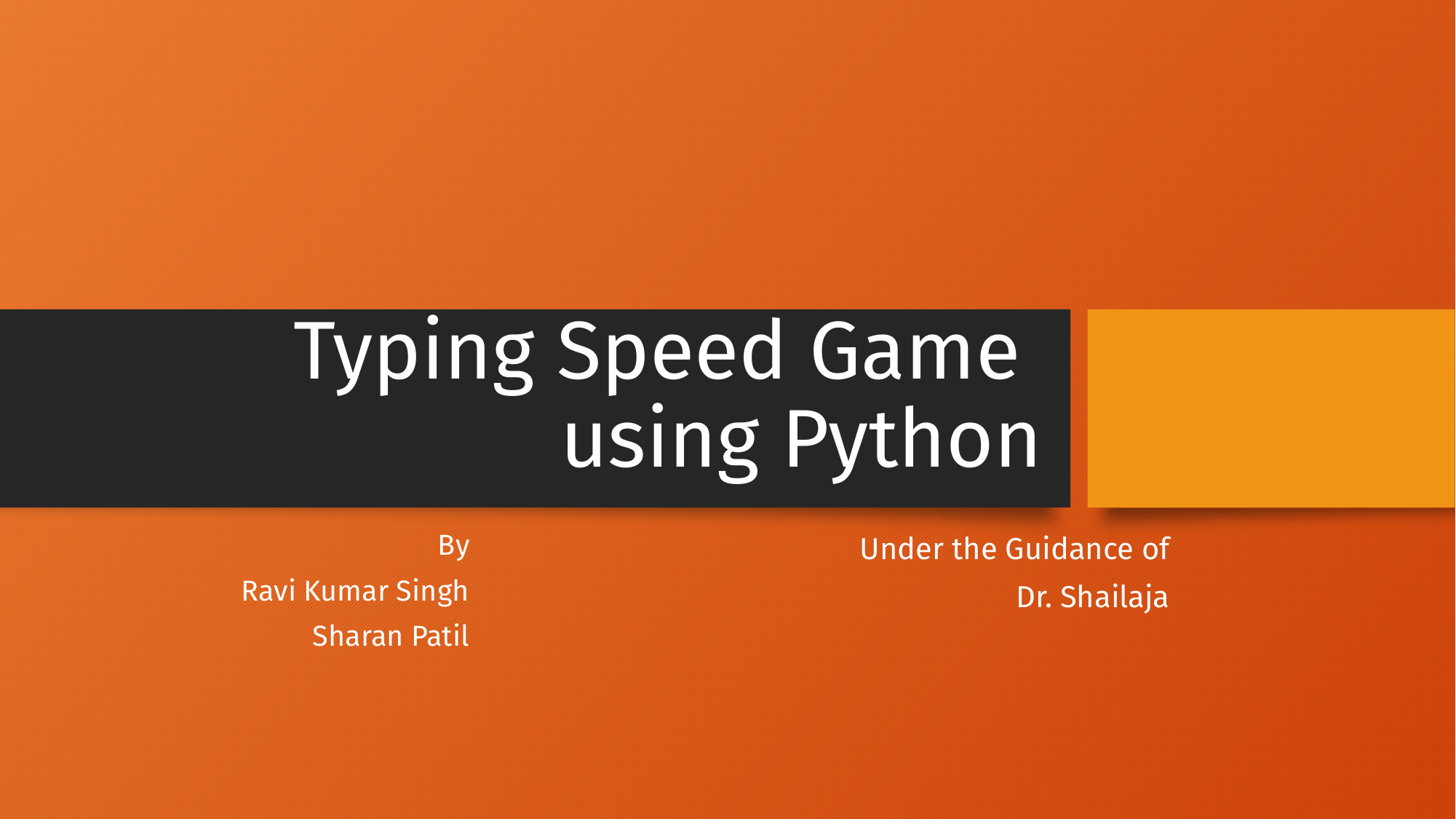

# Typing Speed Game using Python
By
Ravi Kumar Singh
Sharan Patil
Under the Guidance of
Dr. Shailaja